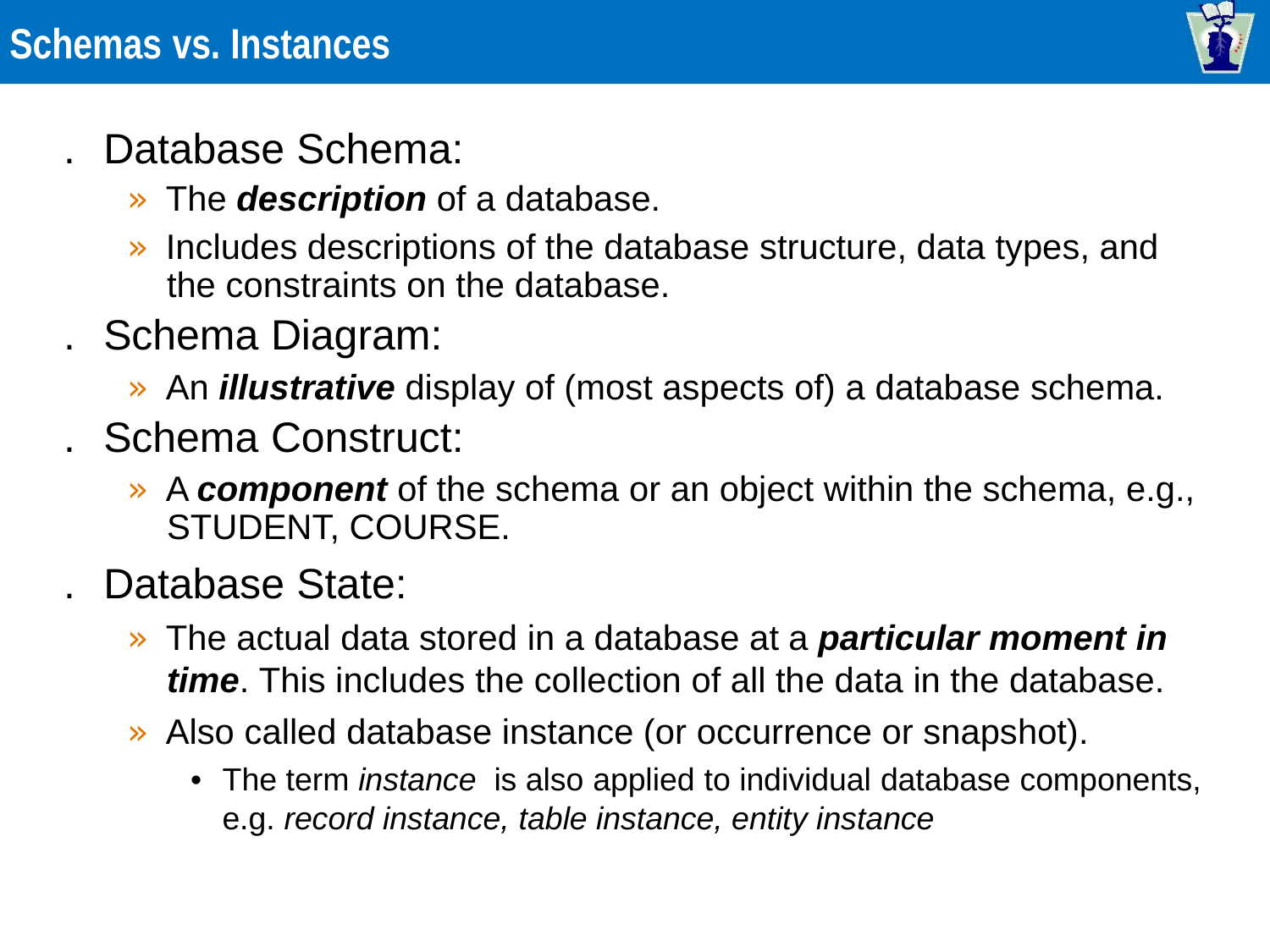

Schemas vs. Instances
. Database Schema:
» The description of a database.
» Includes descriptions of the database structure, data types, and
the constraints on the database.
. Schema Diagram:
» An illustrative display of (most aspects of) a database schema.
. Schema Construct:
» A component of the schema or an object within the schema, e.g.,
STUDENT, COURSE.
. Database State:
» The actual data stored in a database at a particular moment in
time. This includes the collection of all the data in the database.
» Also called database instance (or occurrence or snapshot).
• The term instance is also applied to individual database components,
e.g. record instance, table instance, entity instance